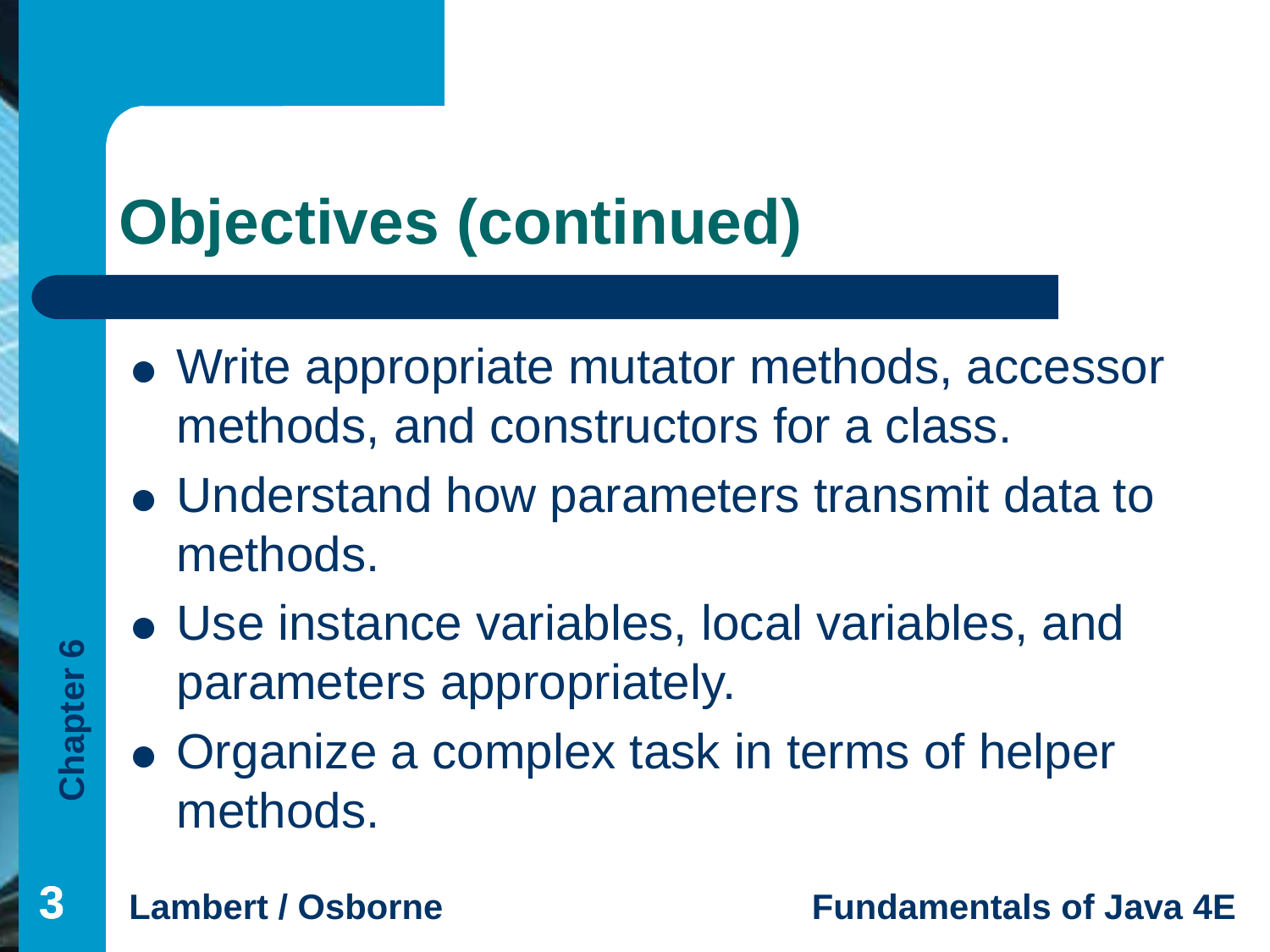

# Objectives (continued)
Write appropriate mutator methods, accessor methods, and constructors for a class.
Understand how parameters transmit data to methods.
Use instance variables, local variables, and parameters appropriately.
Organize a complex task in terms of helper methods.
3
3
3